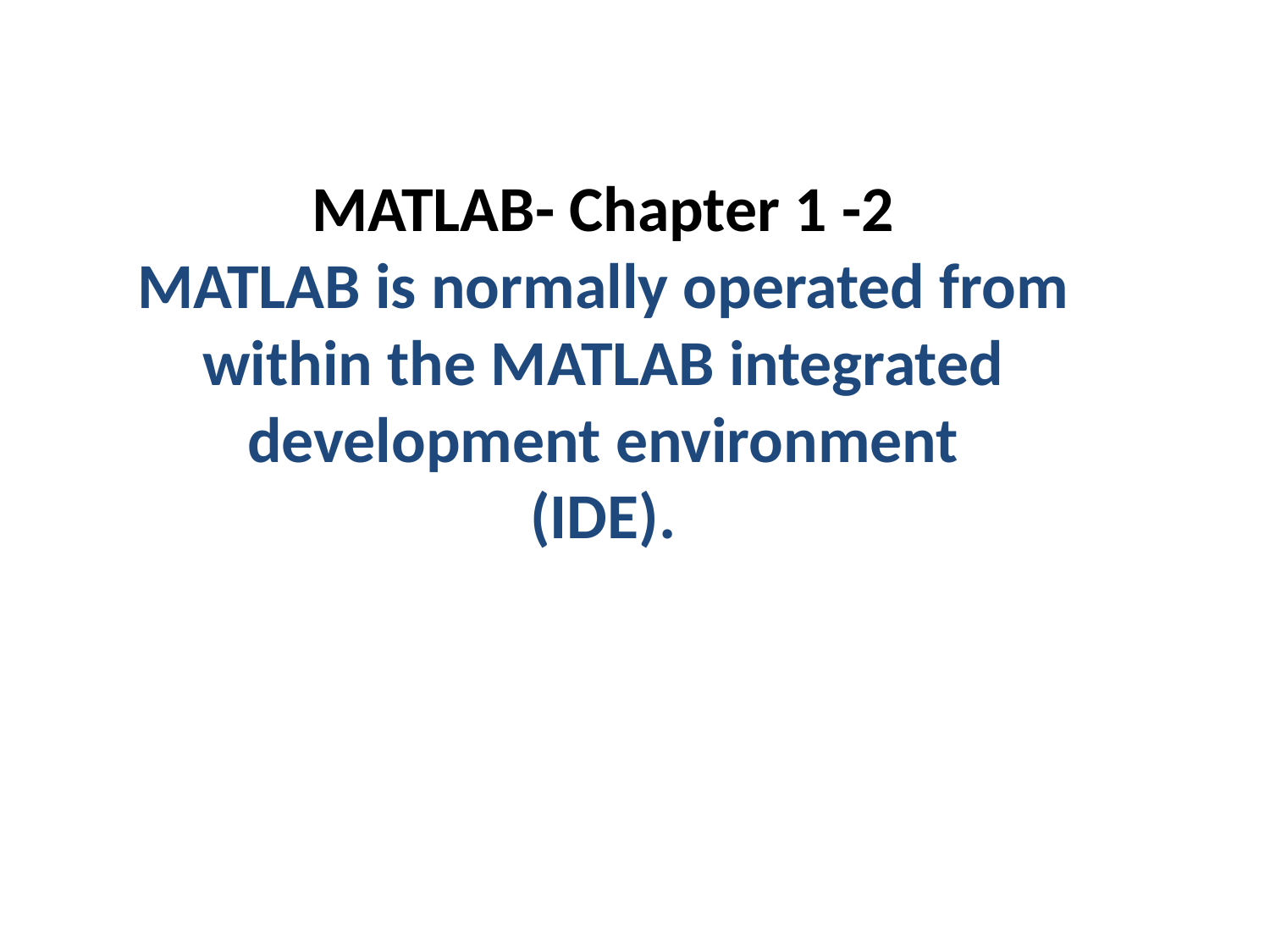

# MATLAB- Chapter 1 -2 MATLAB is normally operated from within the MATLAB integrated development environment (IDE).